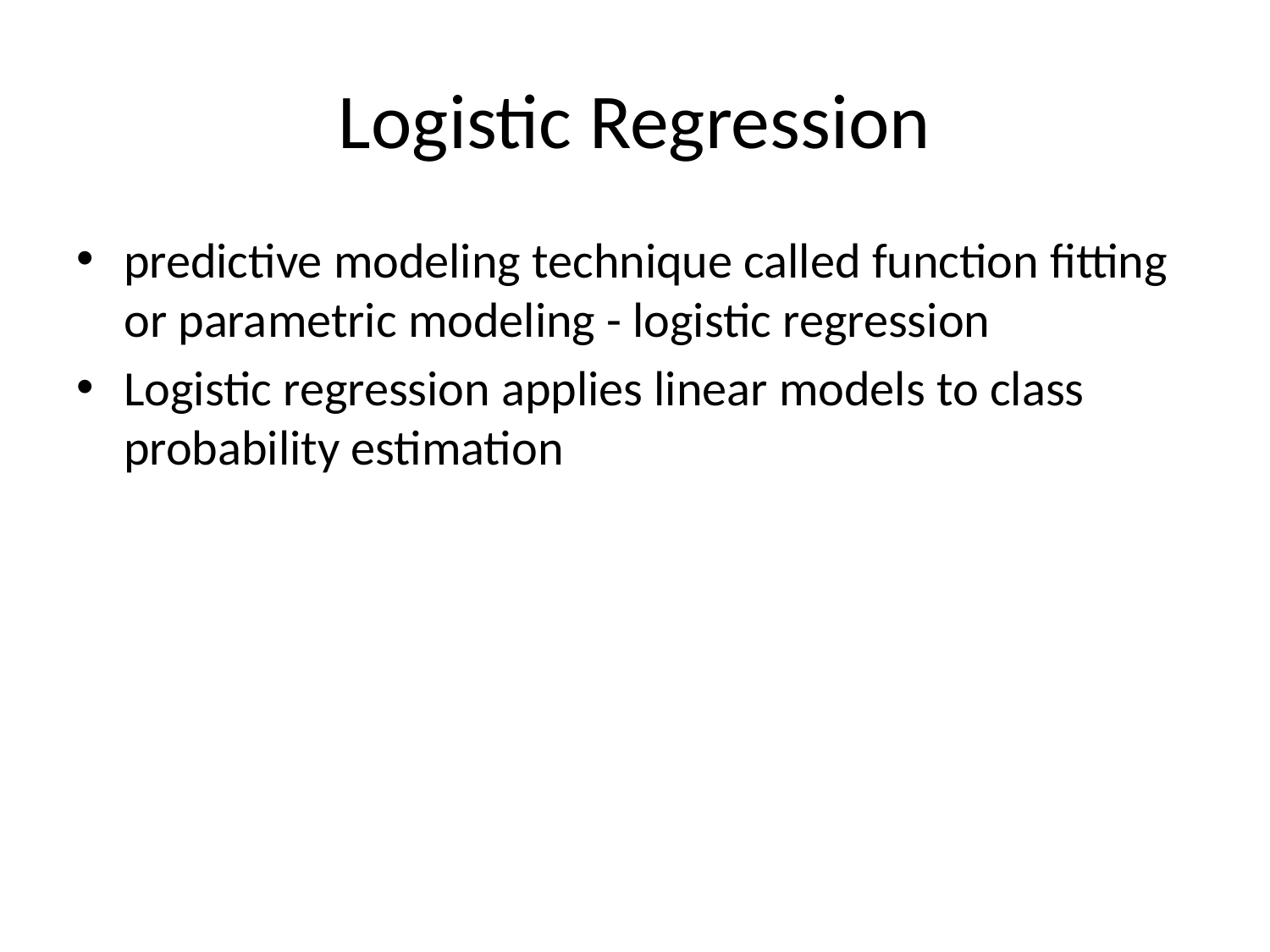

# Logistic Regression
predictive modeling technique called function fitting or parametric modeling - logistic regression
Logistic regression applies linear models to class probability estimation